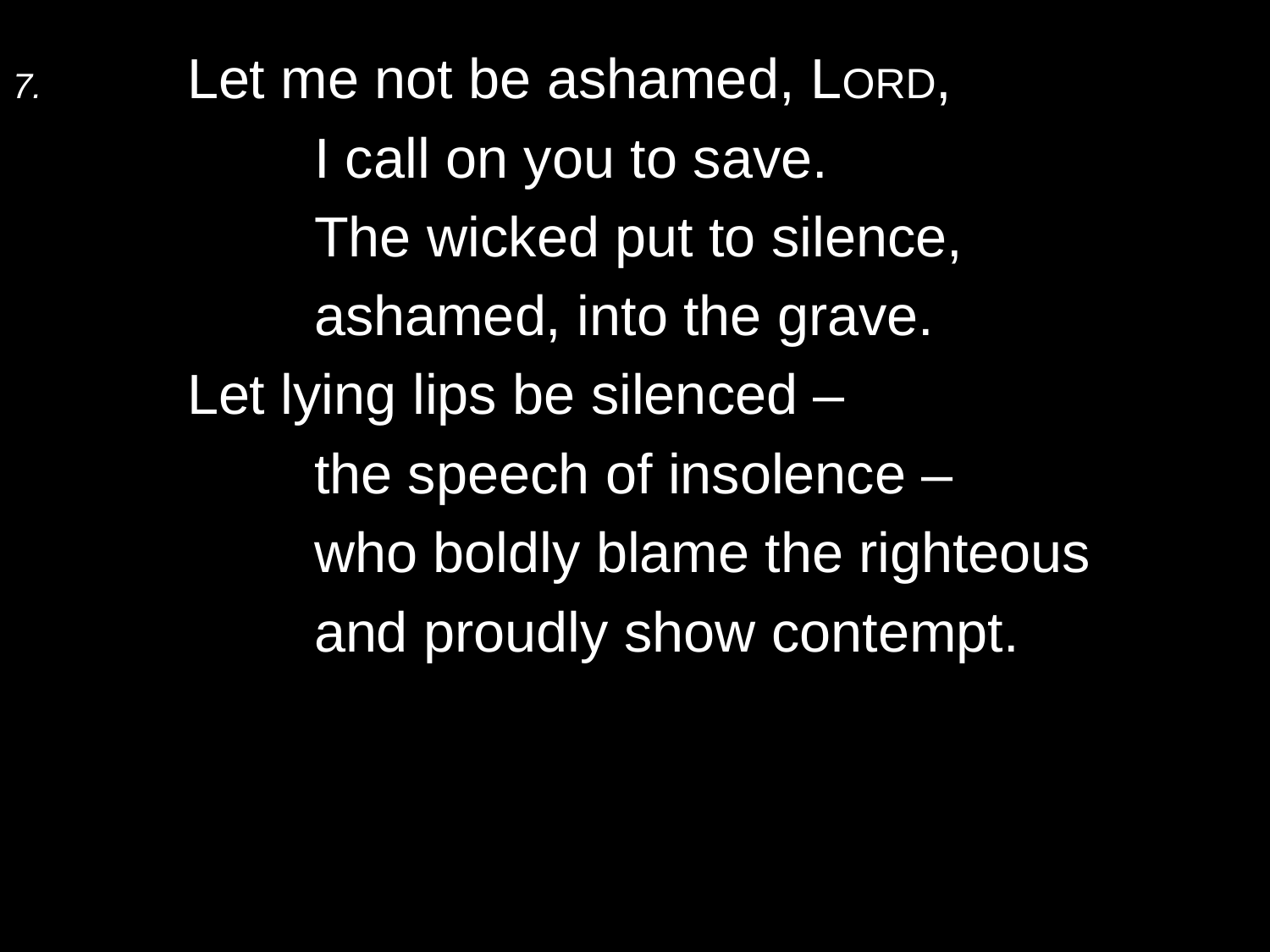

7.	Let me not be ashamed, Lord,
		I call on you to save.
		The wicked put to silence,
		ashamed, into the grave.
	Let lying lips be silenced –
		the speech of insolence –
		who boldly blame the righteous
		and proudly show contempt.